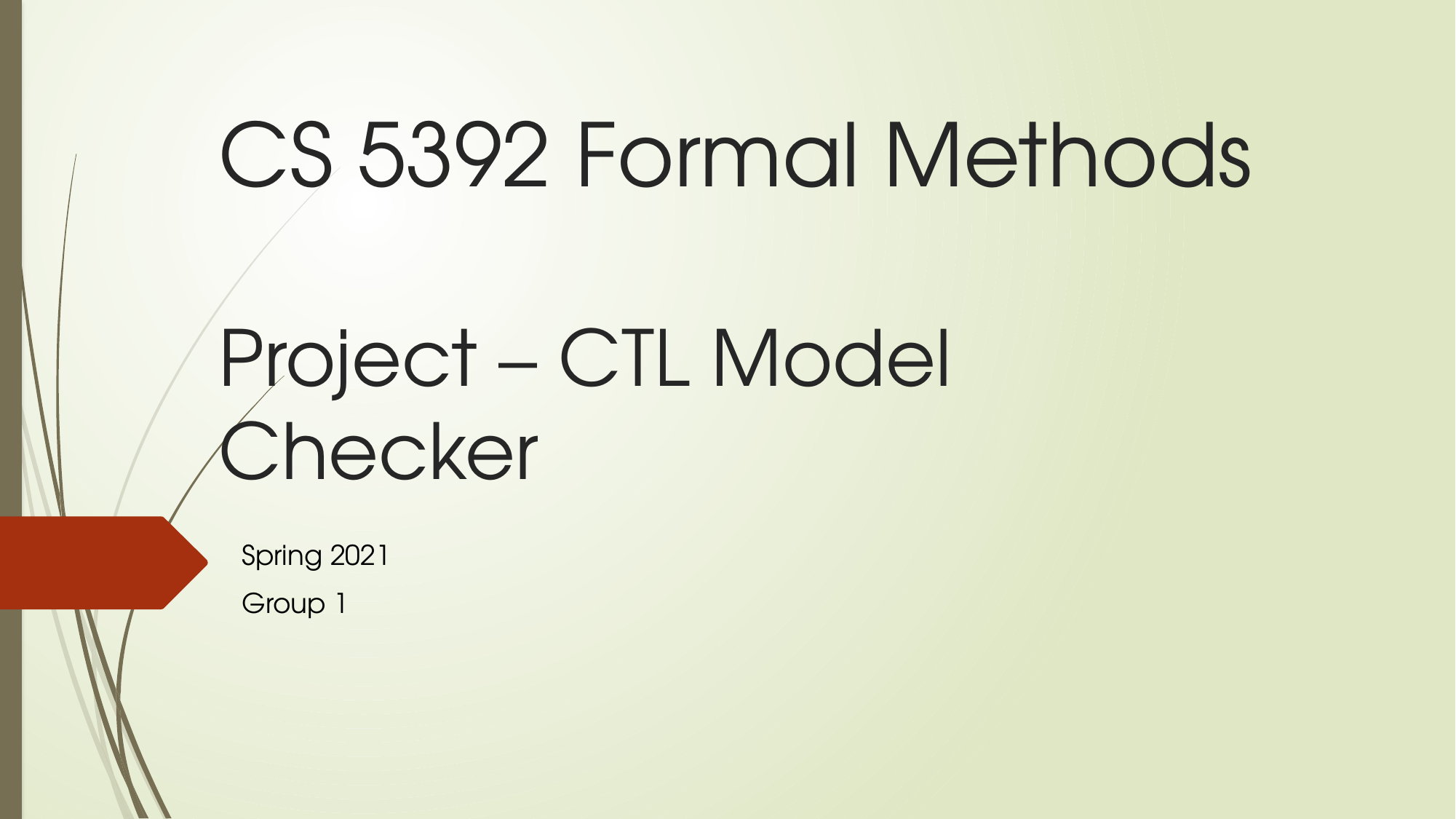

# CS 5392 Formal Methods Project – CTL Model Checker
Spring 2021
Group 1